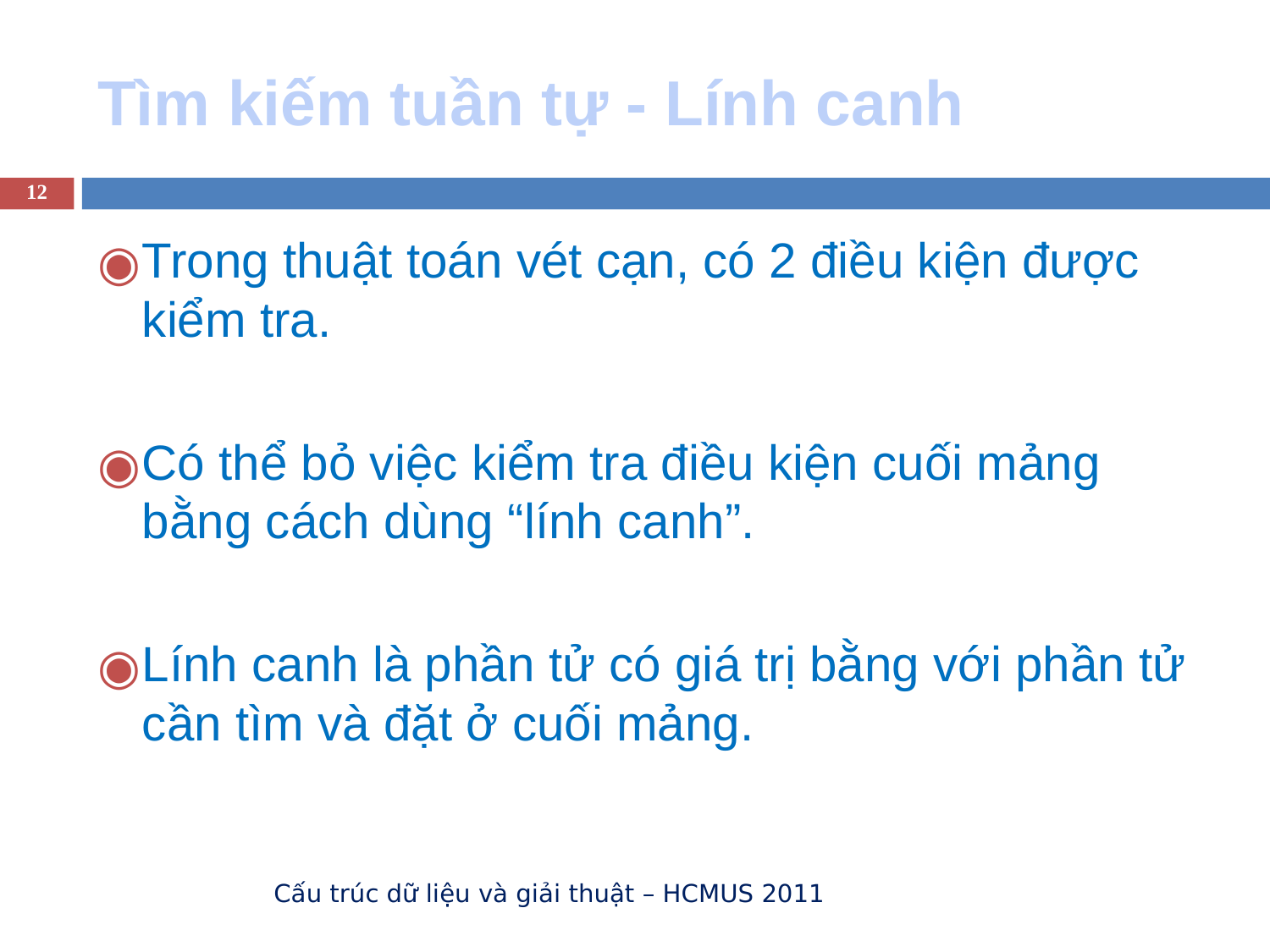

# Tìm kiếm tuần tự - Lính canh
12
Trong thuật toán vét cạn, có 2 điều kiện được kiểm tra.

Có thể bỏ việc kiểm tra điều kiện cuối mảng bằng cách dùng “lính canh”.

Lính canh là phần tử có giá trị bằng với phần tử cần tìm và đặt ở cuối mảng.
Cấu trúc dữ liệu và giải thuật – HCMUS 2011